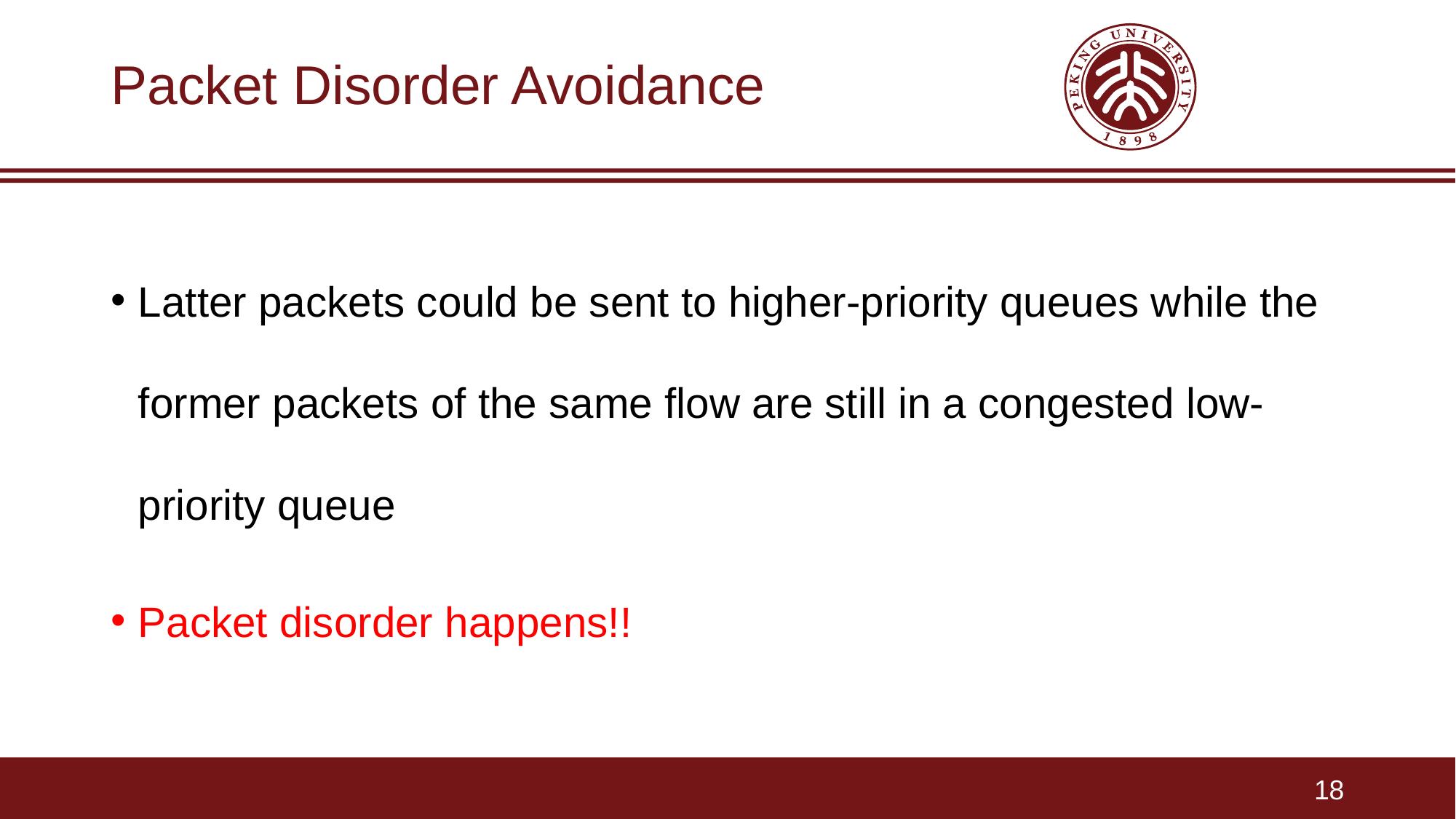

# Packet Disorder Avoidance
Latter packets could be sent to higher-priority queues while the former packets of the same flow are still in a congested low-priority queue
Packet disorder happens!!
18